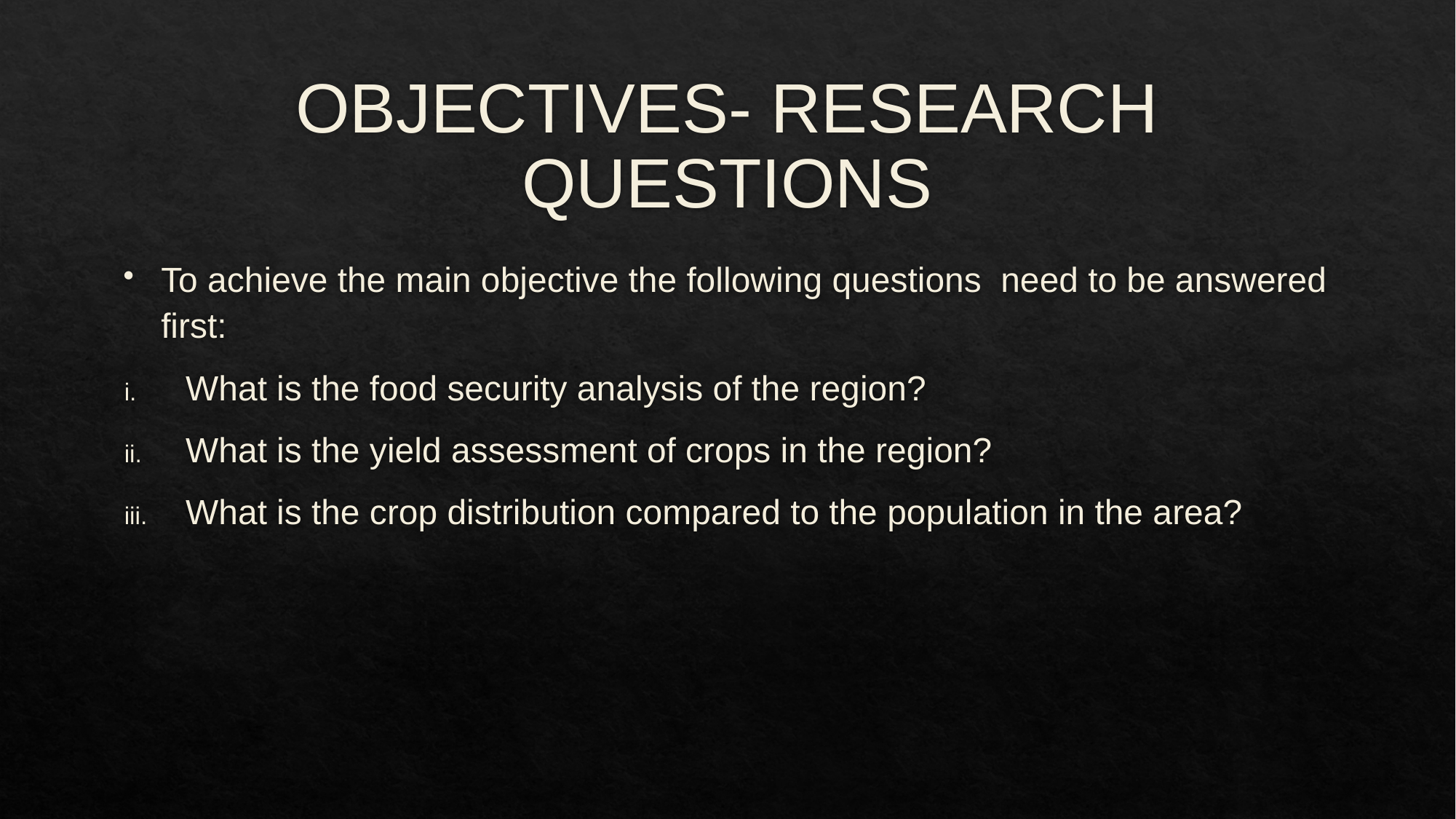

# OBJECTIVES- RESEARCH QUESTIONS
To achieve the main objective the following questions  need to be answered first:
What is the food security analysis of the region?
What is the yield assessment of crops in the region?
What is the crop distribution compared to the population in the area?